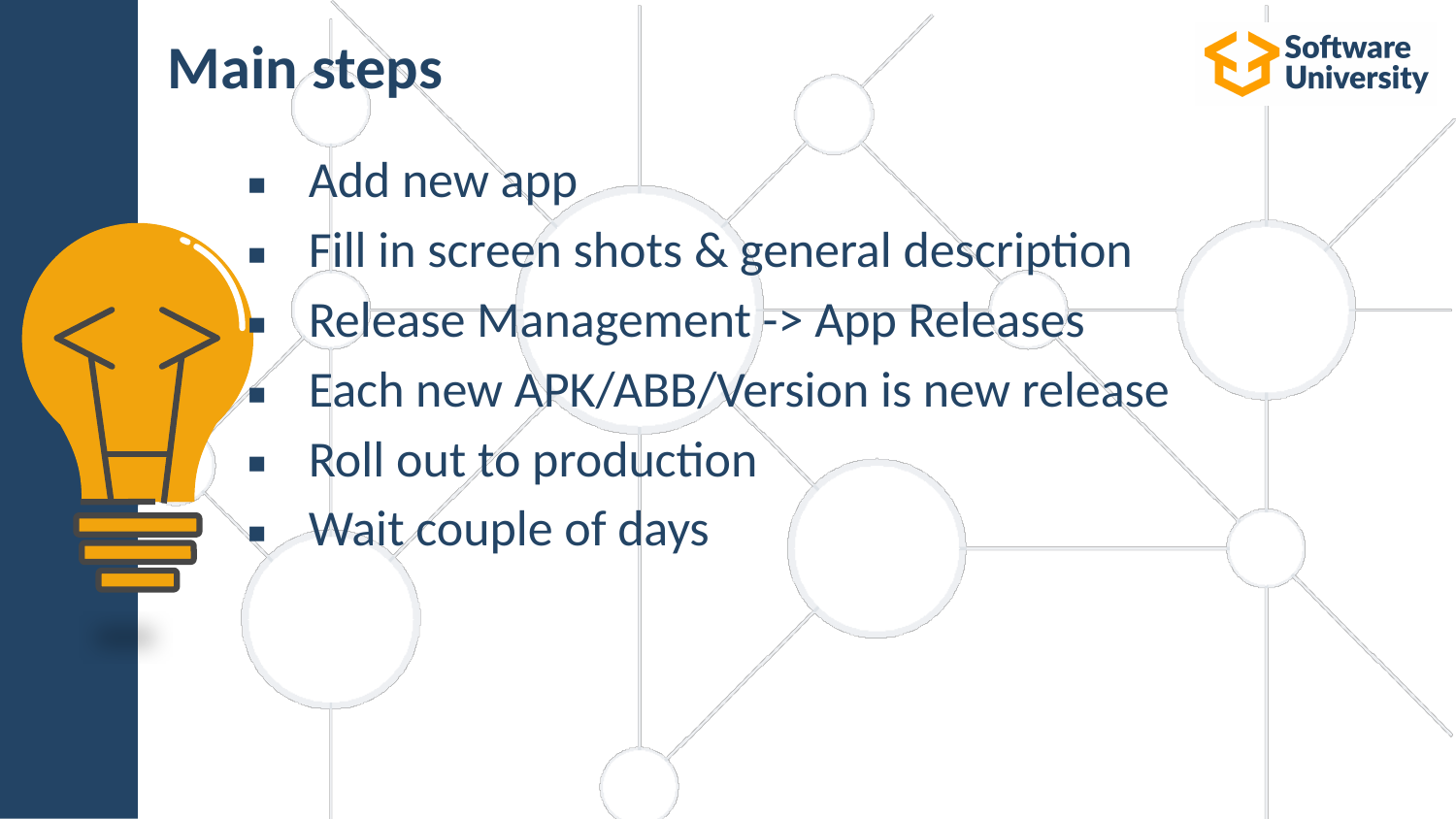

# Main steps
Add new app
Fill in screen shots & general description
Release Management -> App Releases
Each new APK/ABB/Version is new release
Roll out to production
Wait couple of days